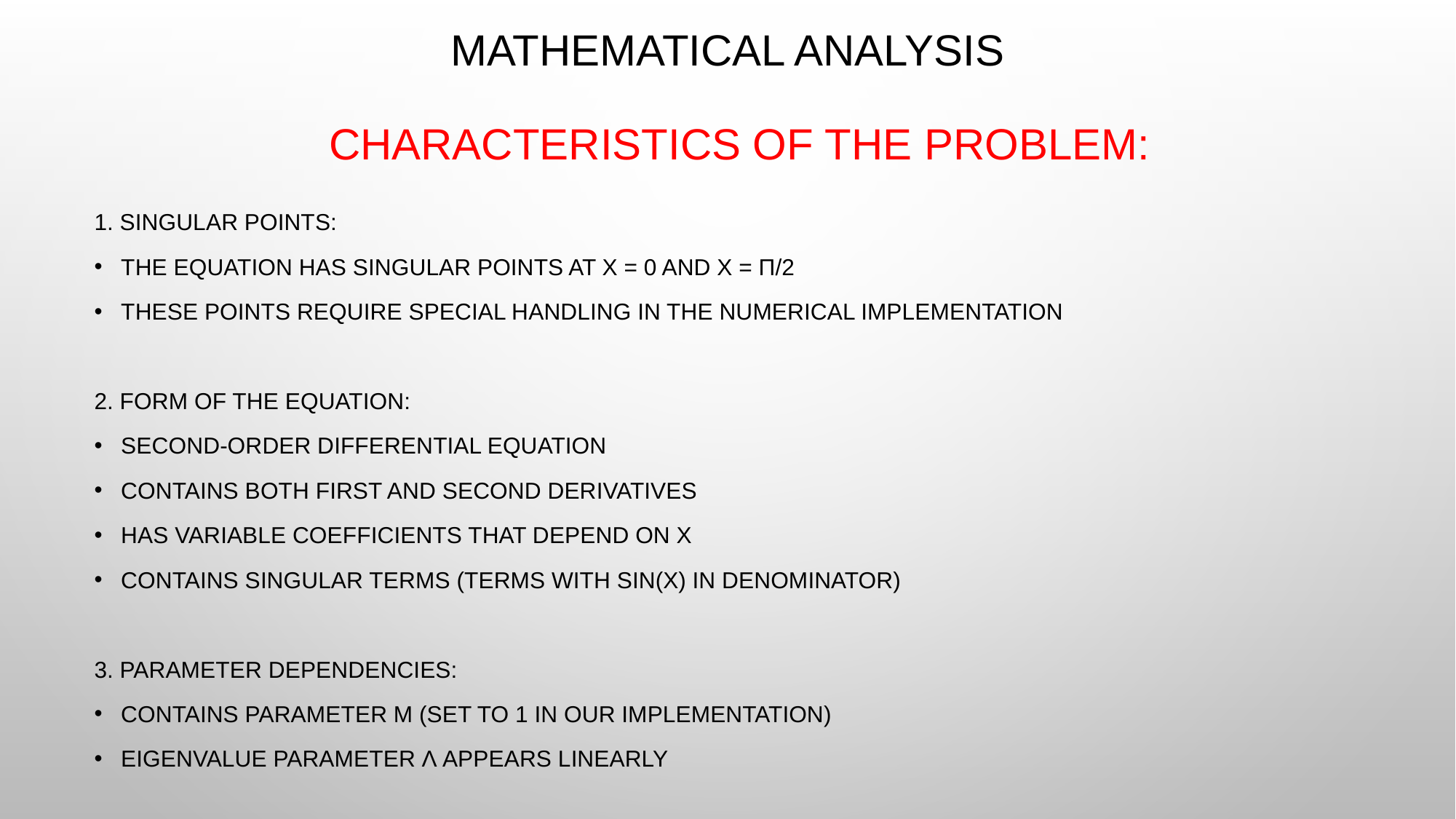

# Mathematical Analysis Characteristics of the Problem:
1. Singular Points:
The equation has singular points at x = 0 and x = π/2
These points require special handling in the numerical implementation

2. Form of the Equation:
Second-order differential equation
Contains both first and second derivatives
Has variable coefficients that depend on x
Contains singular terms (terms with sin(x) in denominator)

3. Parameter Dependencies:
Contains parameter m (set to 1 in our implementation)
Eigenvalue parameter λ appears linearly